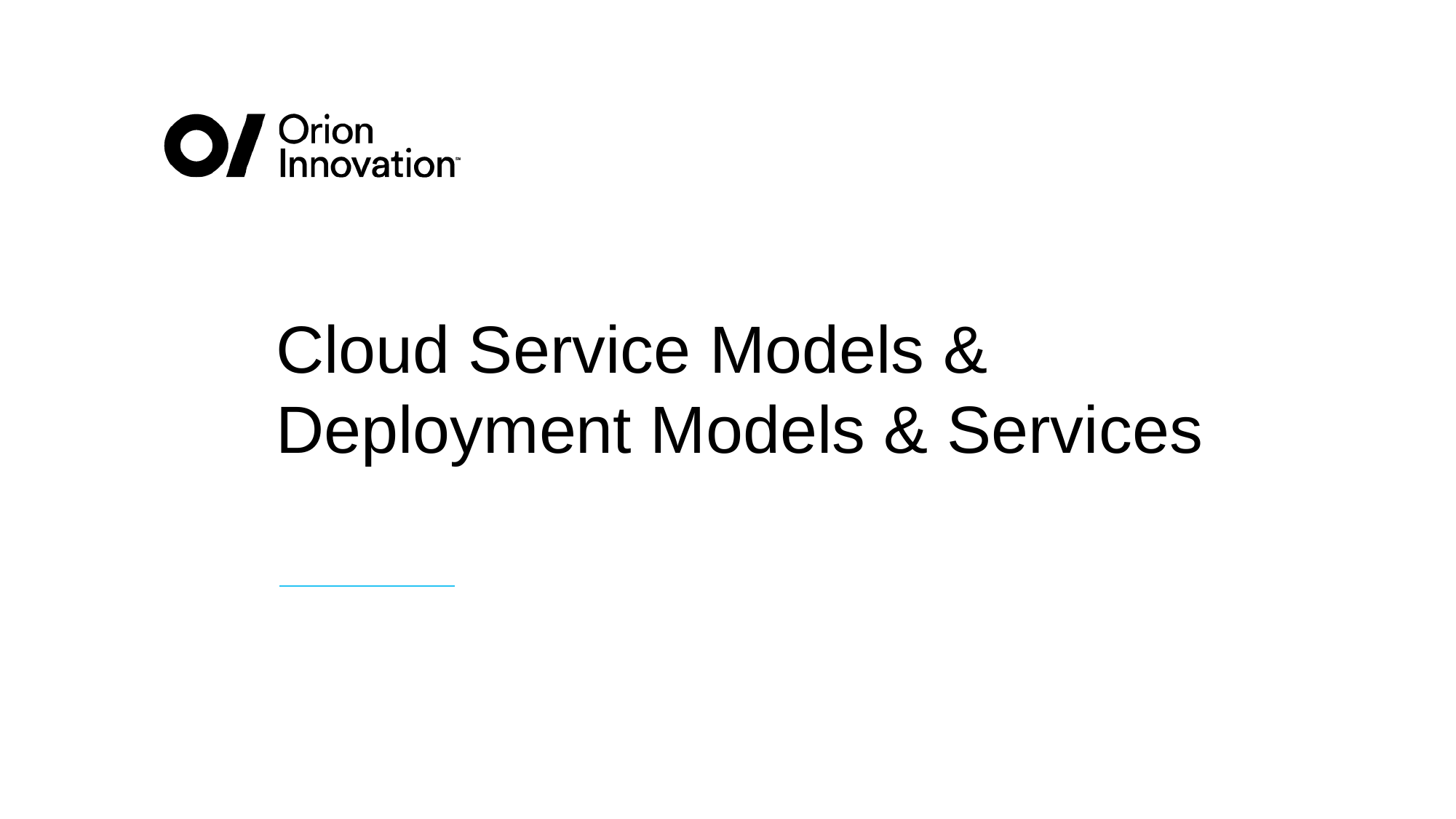

# Cloud Service Models & Deployment Models & Services